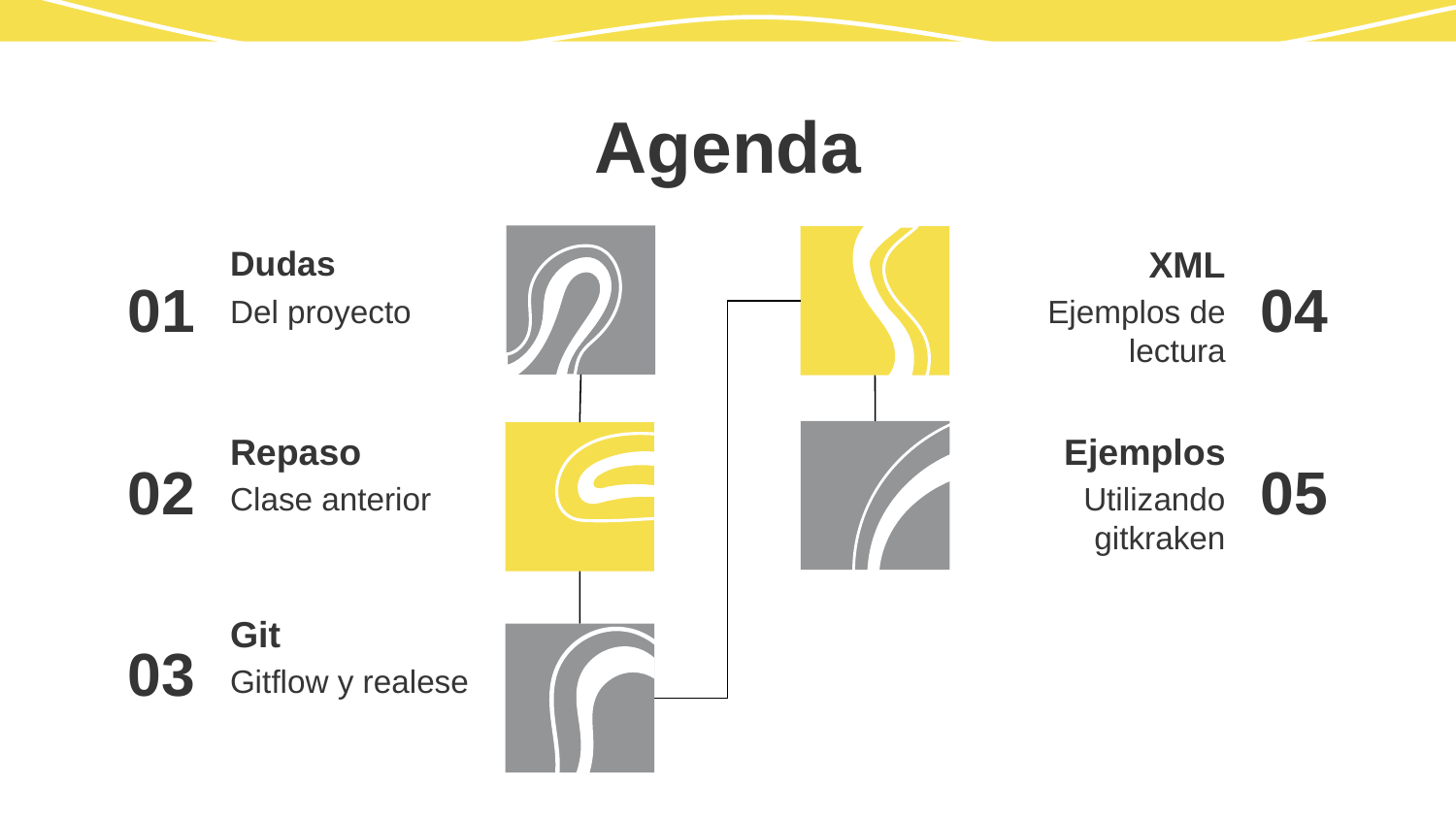

# Agenda

Dudas
XML
01
04
Del proyecto
Ejemplos de lectura
Repaso
Ejemplos

02
05
Clase anterior
Utilizando gitkraken
Git
03

Gitflow y realese